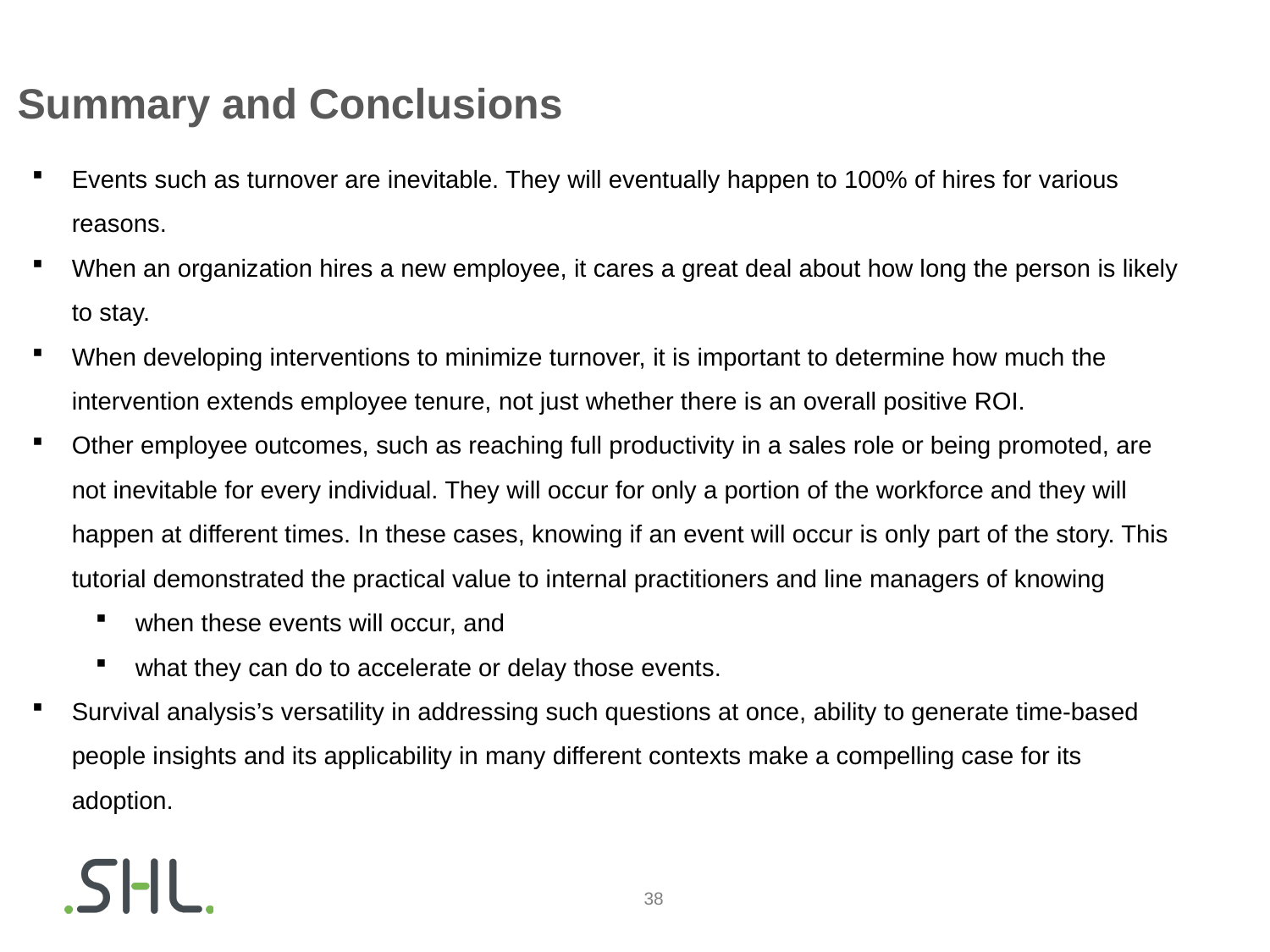

# Summary and Conclusions
Events such as turnover are inevitable. They will eventually happen to 100% of hires for various reasons.
When an organization hires a new employee, it cares a great deal about how long the person is likely to stay.
When developing interventions to minimize turnover, it is important to determine how much the intervention extends employee tenure, not just whether there is an overall positive ROI.
Other employee outcomes, such as reaching full productivity in a sales role or being promoted, are not inevitable for every individual. They will occur for only a portion of the workforce and they will happen at different times. In these cases, knowing if an event will occur is only part of the story. This tutorial demonstrated the practical value to internal practitioners and line managers of knowing
when these events will occur, and
what they can do to accelerate or delay those events.
Survival analysis’s versatility in addressing such questions at once, ability to generate time-based people insights and its applicability in many different contexts make a compelling case for its adoption.